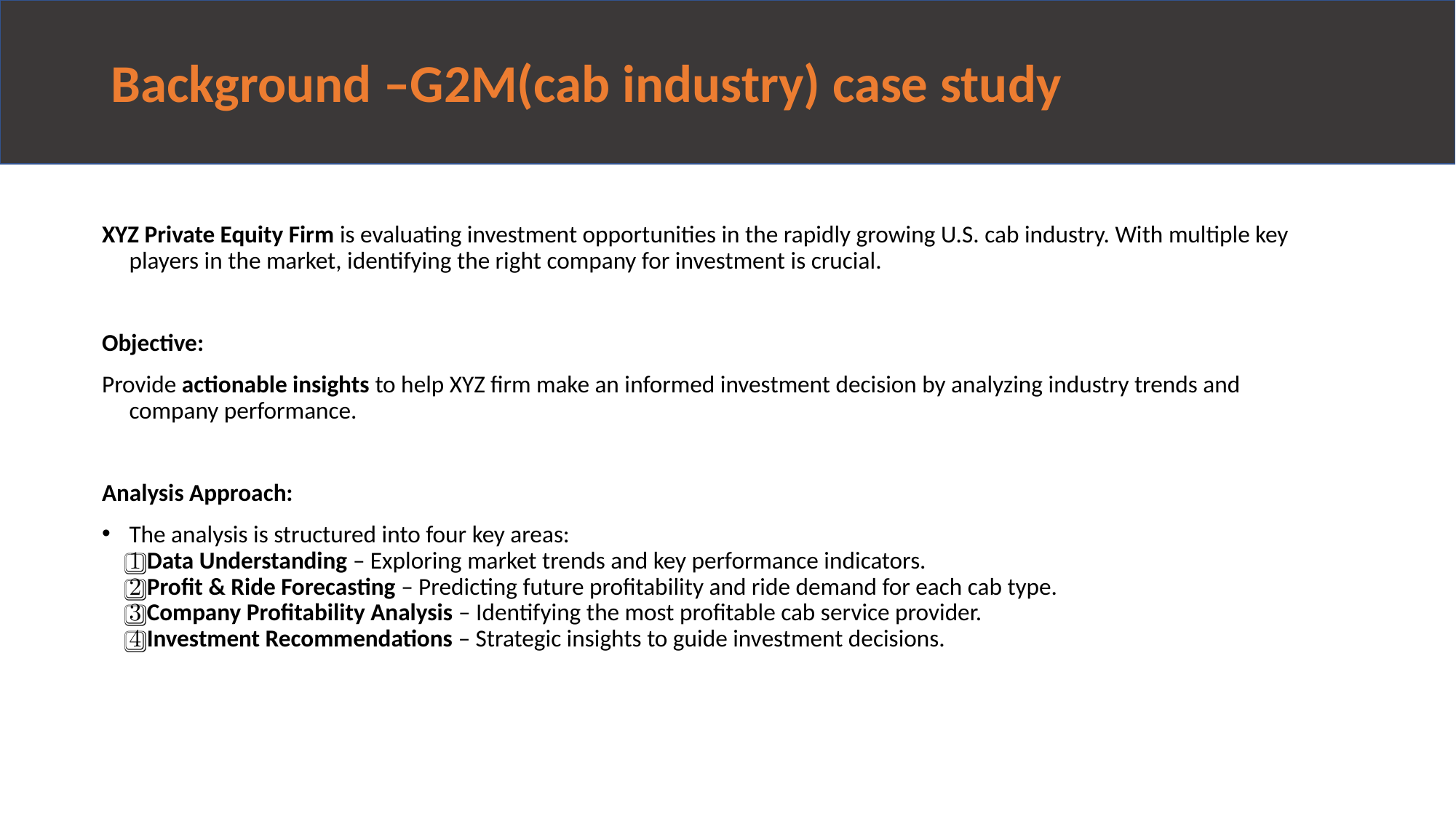

# Background –G2M(cab industry) case study
XYZ Private Equity Firm is evaluating investment opportunities in the rapidly growing U.S. cab industry. With multiple key players in the market, identifying the right company for investment is crucial.

Objective:
Provide actionable insights to help XYZ firm make an informed investment decision by analyzing industry trends and company performance.

Analysis Approach:
The analysis is structured into four key areas:
1️⃣ Data Understanding – Exploring market trends and key performance indicators.
2️⃣ Profit & Ride Forecasting – Predicting future profitability and ride demand for each cab type.
3️⃣ Company Profitability Analysis – Identifying the most profitable cab service provider.
4️⃣ Investment Recommendations – Strategic insights to guide investment decisions.